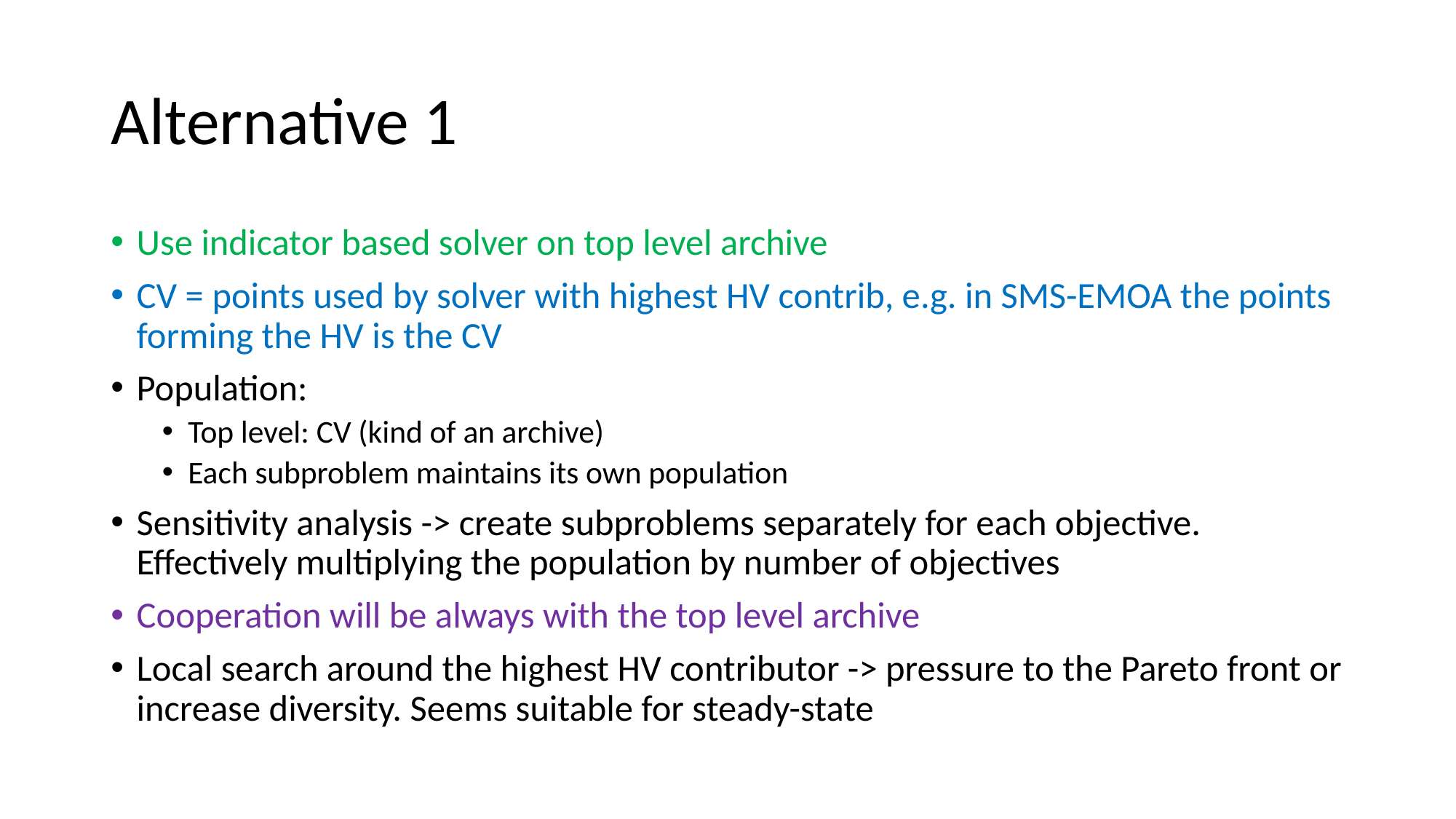

# Alternative 1
Use indicator based solver on top level archive
CV = points used by solver with highest HV contrib, e.g. in SMS-EMOA the points forming the HV is the CV
Population:
Top level: CV (kind of an archive)
Each subproblem maintains its own population
Sensitivity analysis -> create subproblems separately for each objective. Effectively multiplying the population by number of objectives
Cooperation will be always with the top level archive
Local search around the highest HV contributor -> pressure to the Pareto front or increase diversity. Seems suitable for steady-state